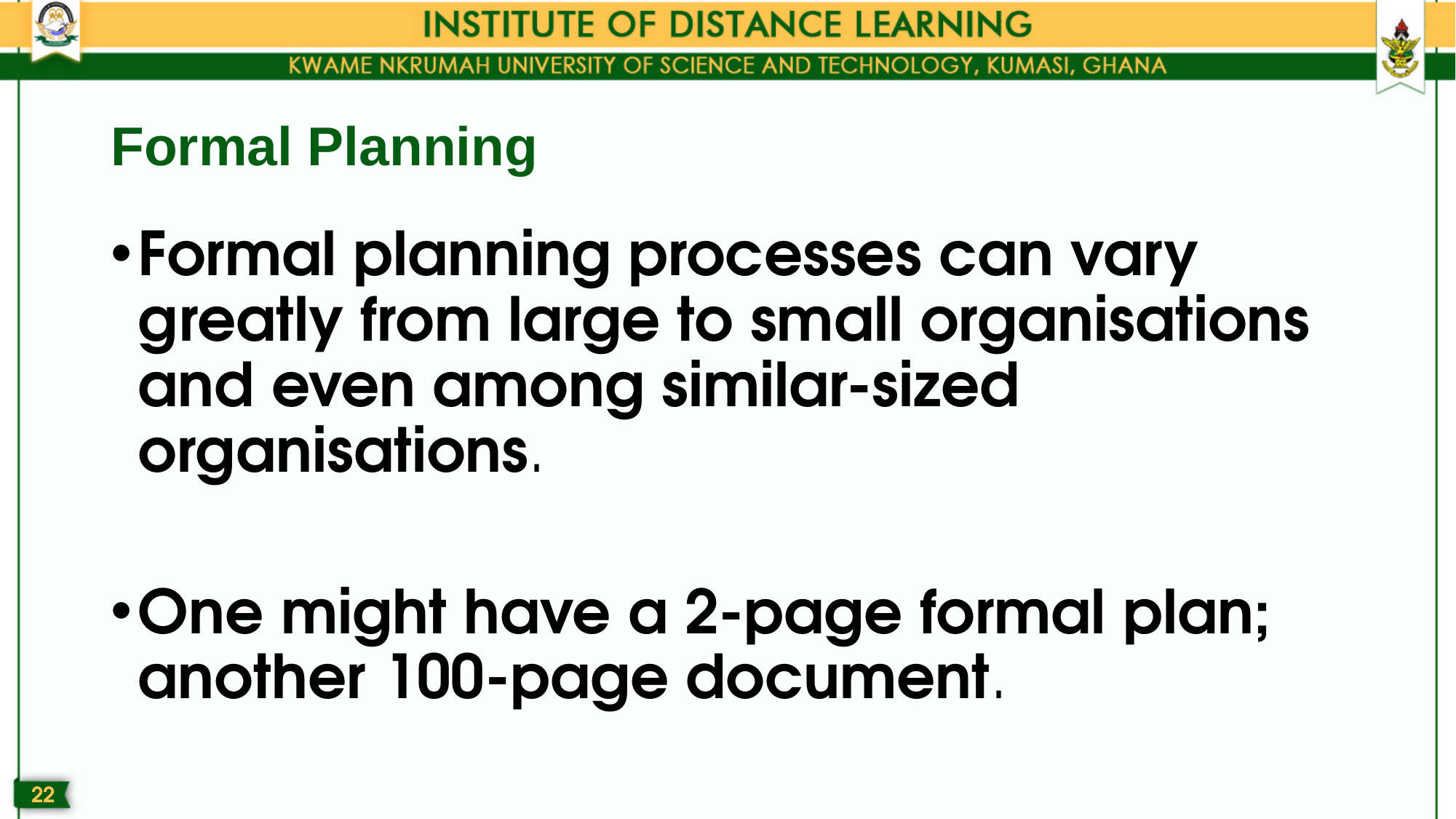

# Formal Planning
Formal planning processes can vary greatly from large to small organisations and even among similar-sized organisations.

One might have a 2-page formal plan; another 100-page document.
22